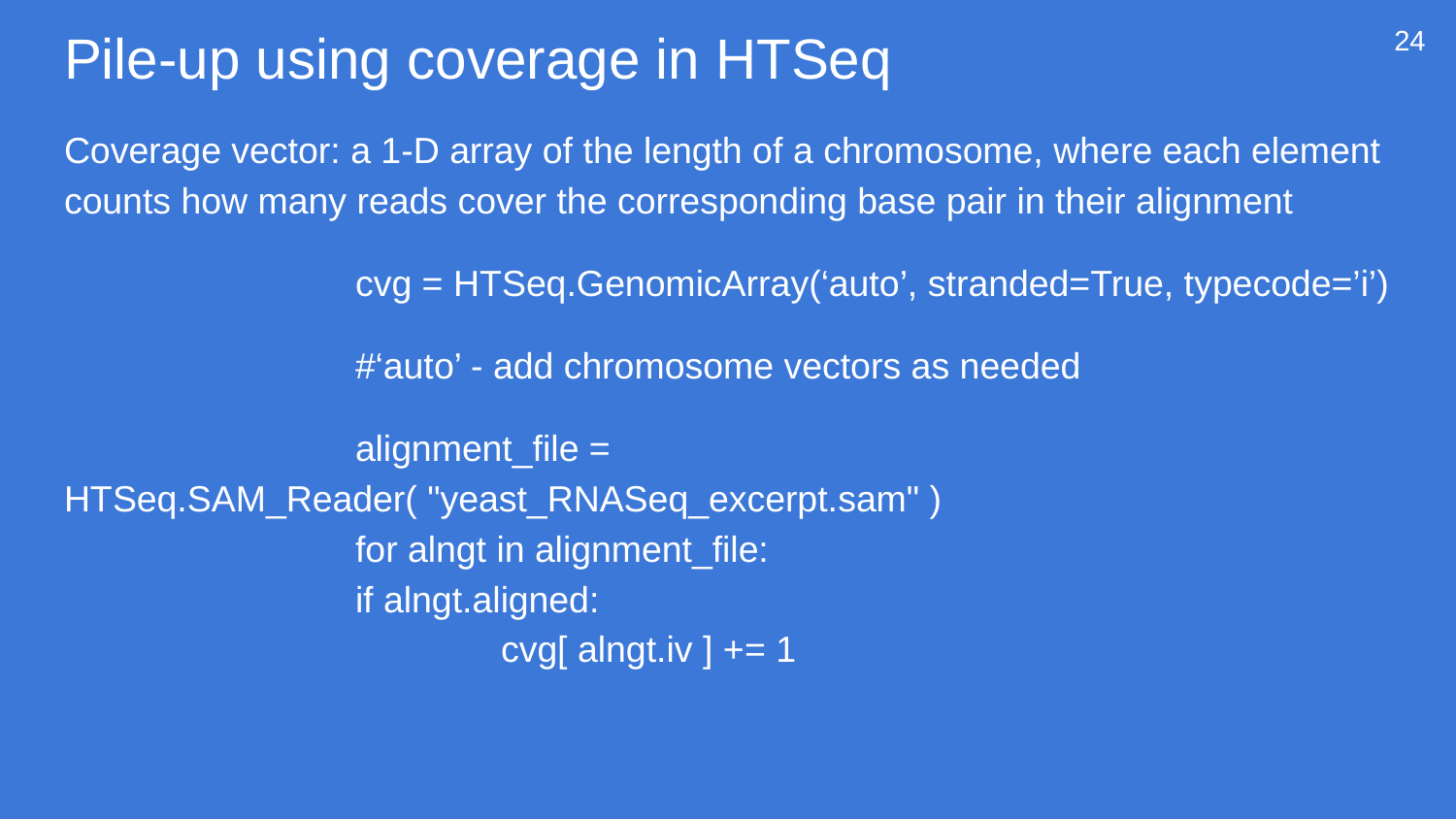

# Pile-up using coverage in HTSeq
24
Coverage vector: a 1-D array of the length of a chromosome, where each element counts how many reads cover the corresponding base pair in their alignment
		cvg = HTSeq.GenomicArray(‘auto’, stranded=True, typecode=’i’)
		#‘auto’ - add chromosome vectors as needed
		alignment_file = HTSeq.SAM_Reader( "yeast_RNASeq_excerpt.sam" )
		for alngt in alignment_file:
    		if alngt.aligned:
	       		cvg[ alngt.iv ] += 1